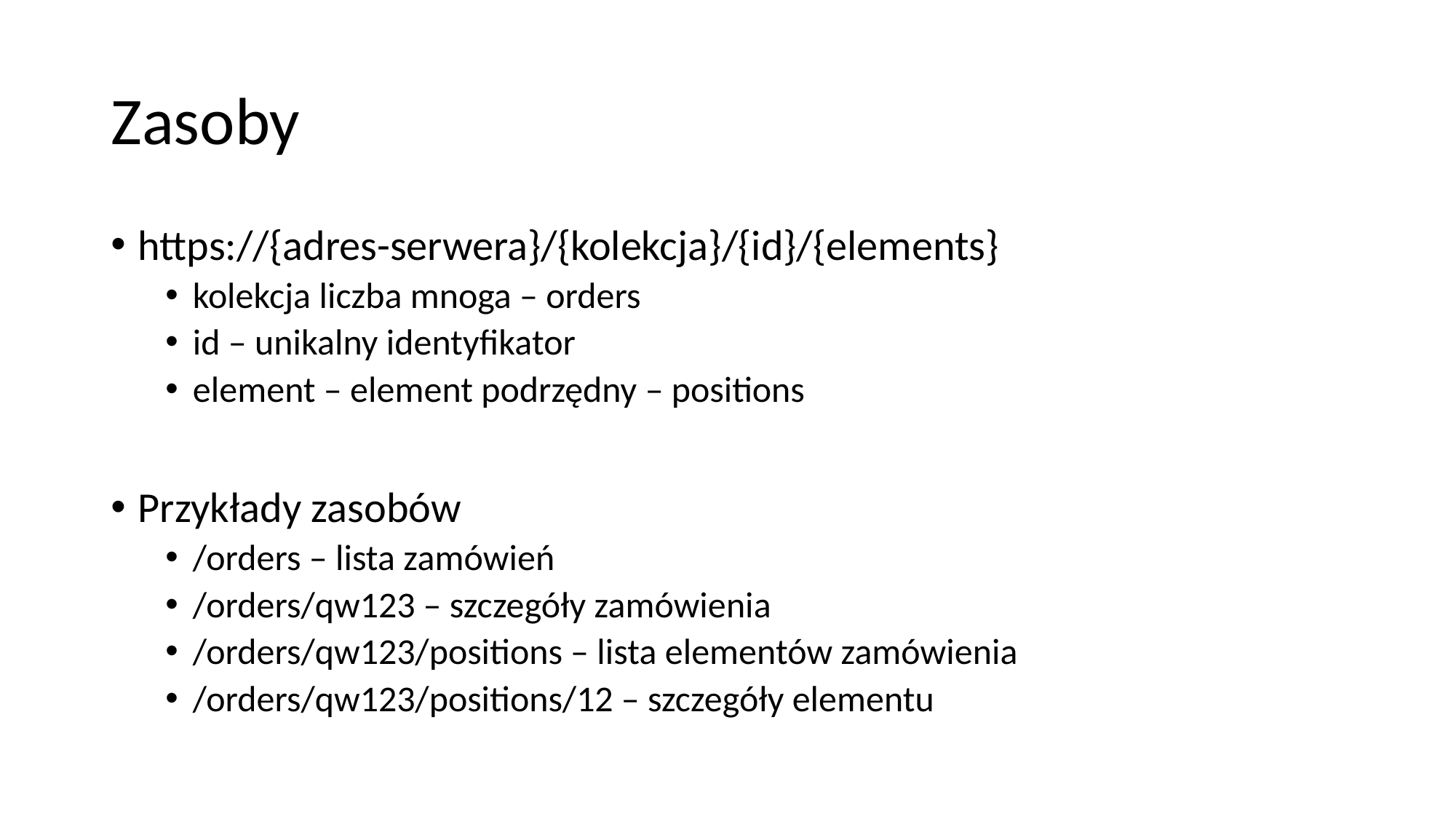

# Zasoby
https://{adres-serwera}/{kolekcja}/{id}/{elements}
kolekcja liczba mnoga – orders
id – unikalny identyfikator
element – element podrzędny – positions

Przykłady zasobów
/orders – lista zamówień
/orders/qw123 – szczegóły zamówienia
/orders/qw123/positions – lista elementów zamówienia
/orders/qw123/positions/12 – szczegóły elementu